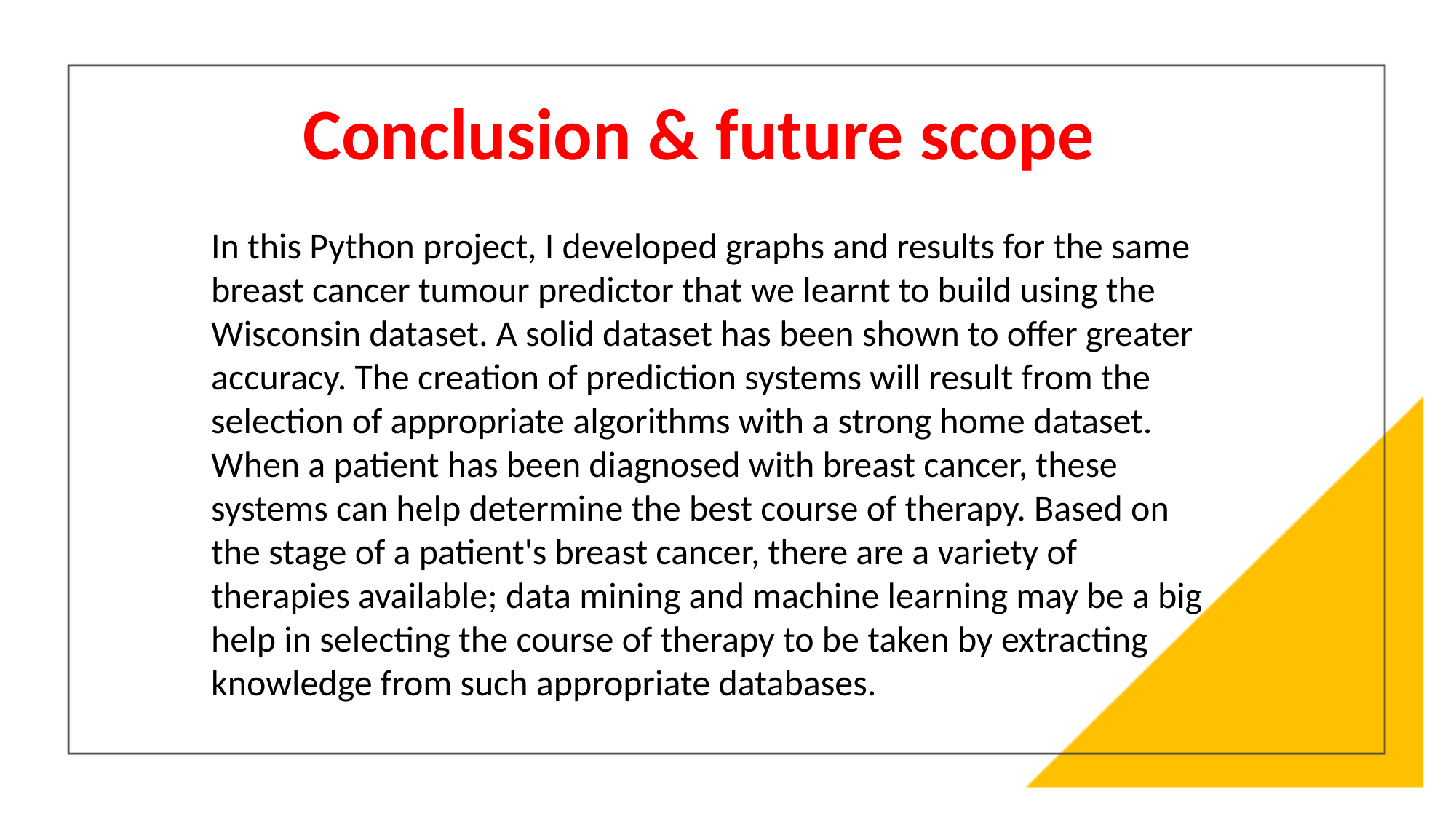

Conclusion & future scope
In this Python project, I developed graphs and results for the same breast cancer tumour predictor that we learnt to build using the Wisconsin dataset. A solid dataset has been shown to offer greater accuracy. The creation of prediction systems will result from the selection of appropriate algorithms with a strong home dataset. When a patient has been diagnosed with breast cancer, these systems can help determine the best course of therapy. Based on the stage of a patient's breast cancer, there are a variety of therapies available; data mining and machine learning may be a big help in selecting the course of therapy to be taken by extracting knowledge from such appropriate databases.